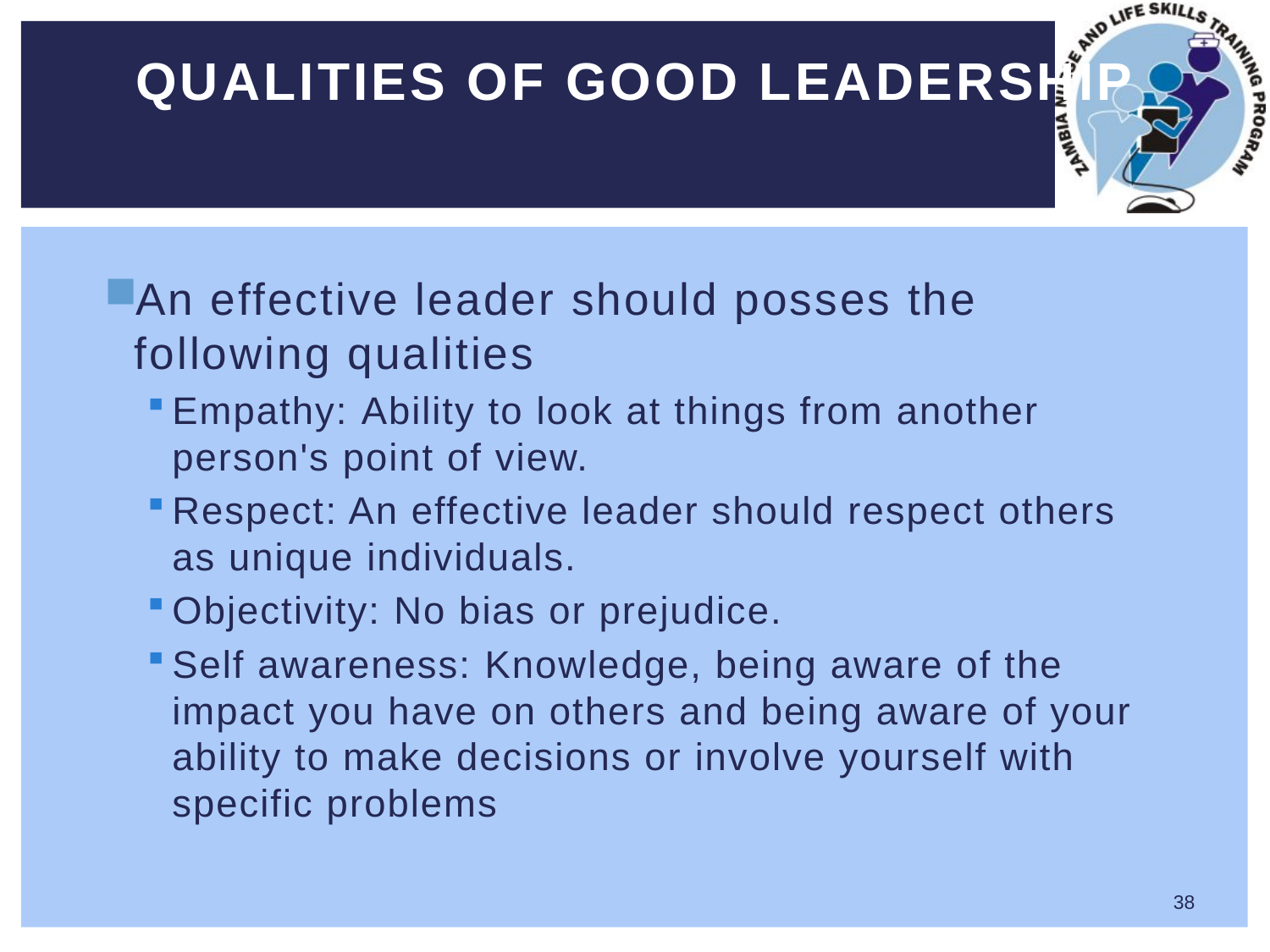

# Qualities of good leadership
An effective leader should posses the following qualities
Empathy: Ability to look at things from another person's point of view.
Respect: An effective leader should respect others as unique individuals.
Objectivity: No bias or prejudice.
Self awareness: Knowledge, being aware of the impact you have on others and being aware of your ability to make decisions or involve yourself with specific problems
38